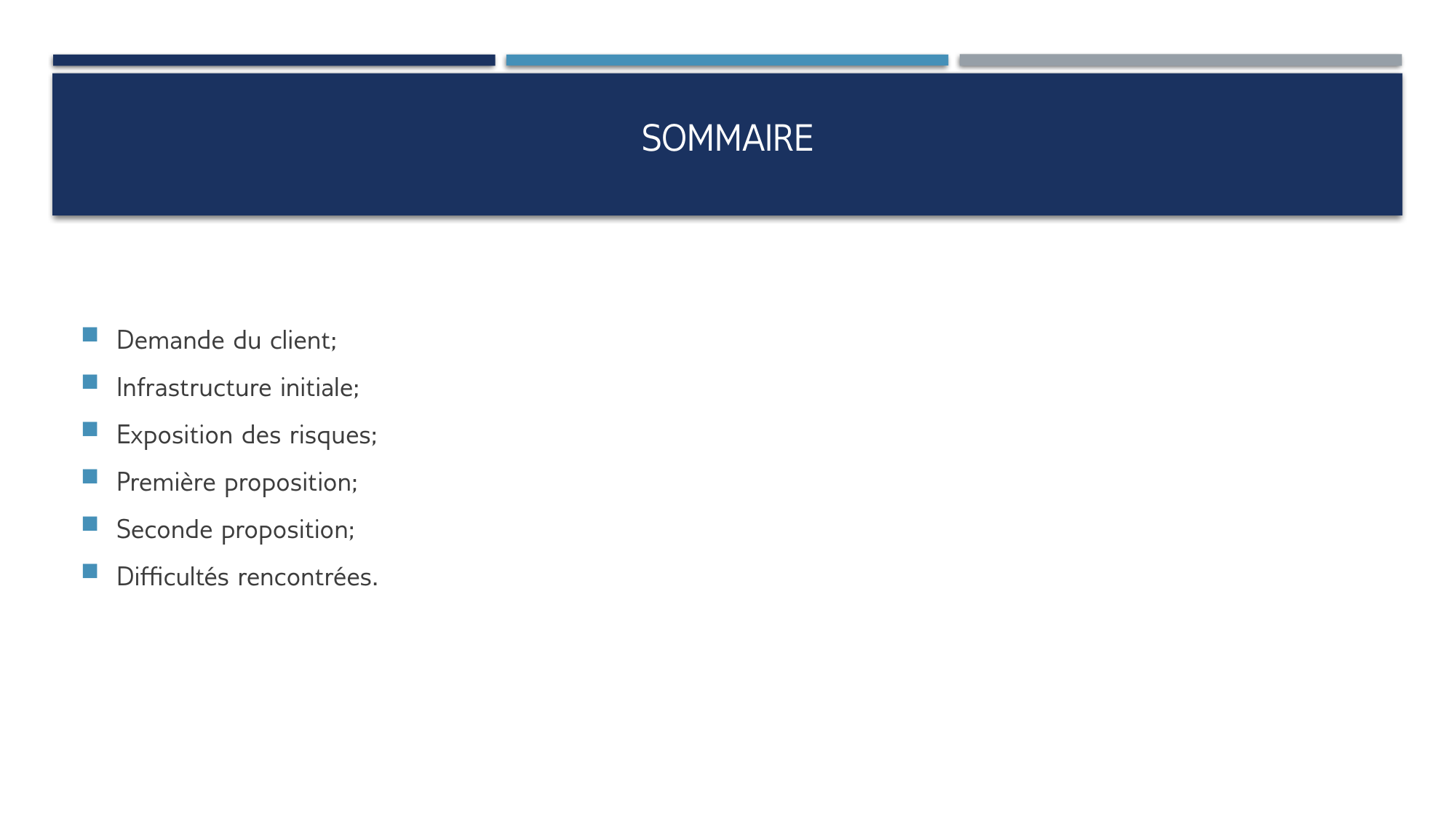

# Sommaire
Demande du client;
Infrastructure initiale;
Exposition des risques;
Première proposition;
Seconde proposition;
Difficultés rencontrées.